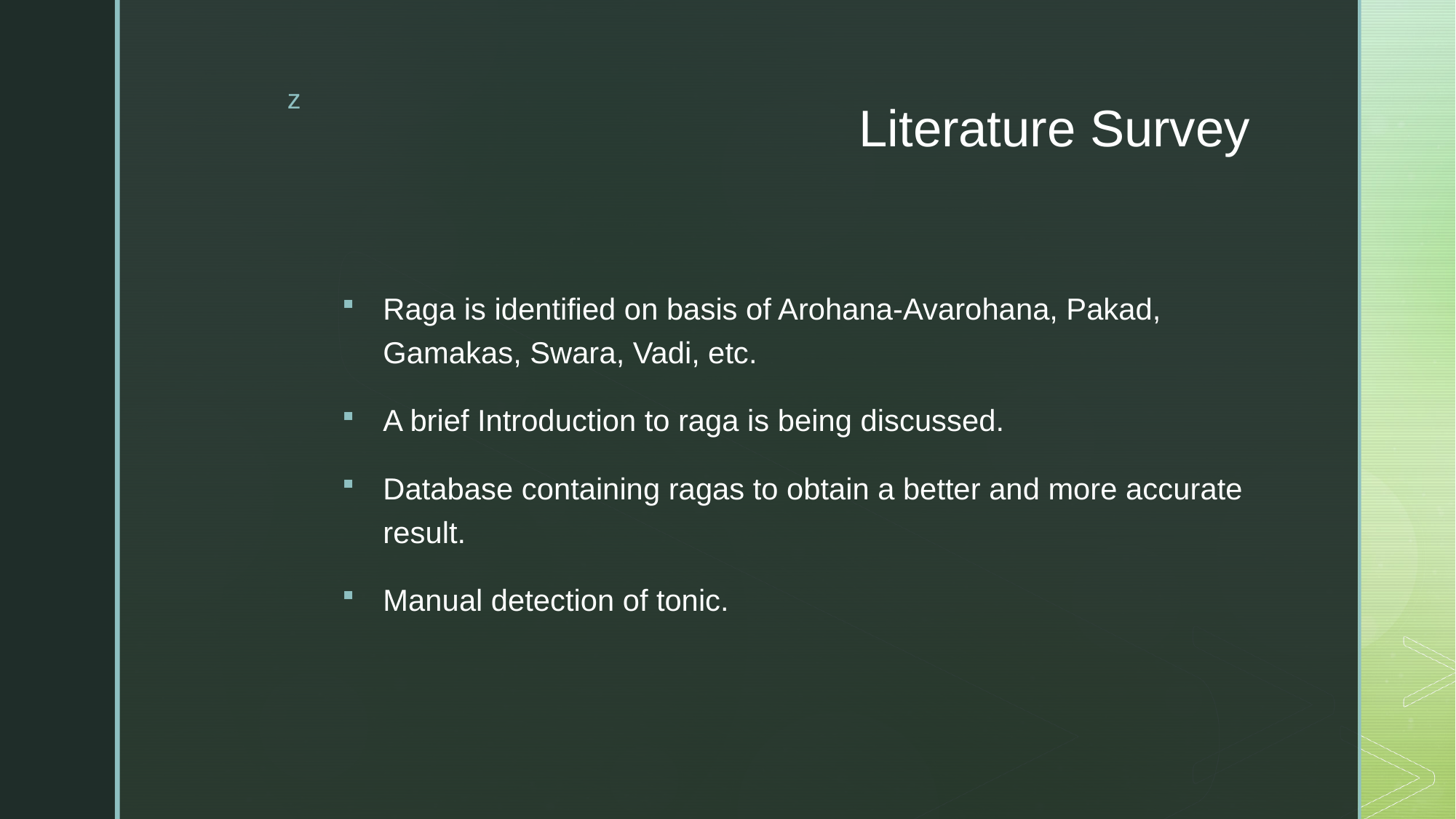

# Literature Survey
Raga is identified on basis of Arohana-Avarohana, Pakad, Gamakas, Swara, Vadi, etc.
A brief Introduction to raga is being discussed.
Database containing ragas to obtain a better and more accurate result.
Manual detection of tonic.